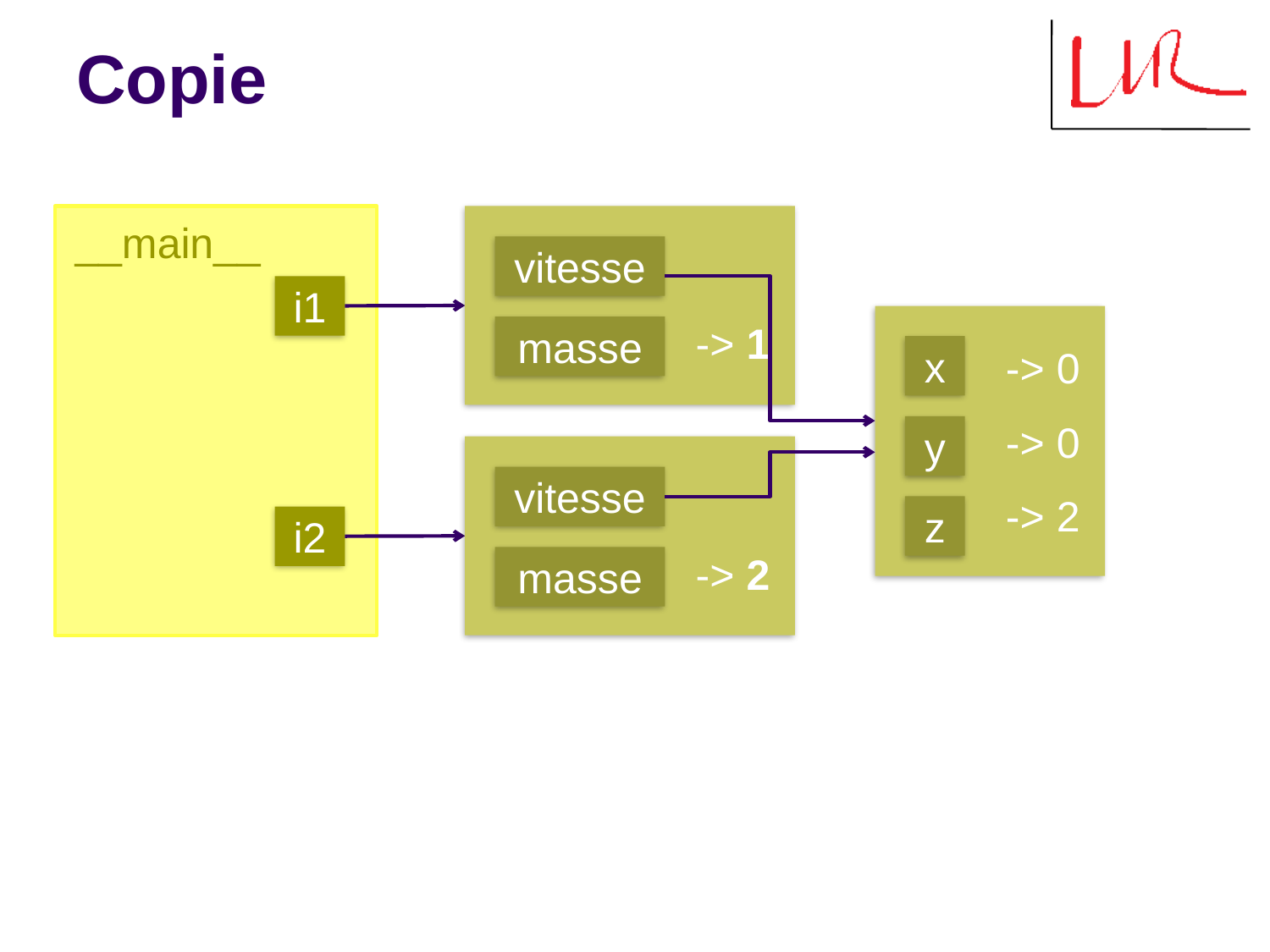

# Copie

__main__

-> 1
vitesse
i1
-> 0

-> 0

-> 2
x
y
z
masse

-> 2
vitesse
i2
masse